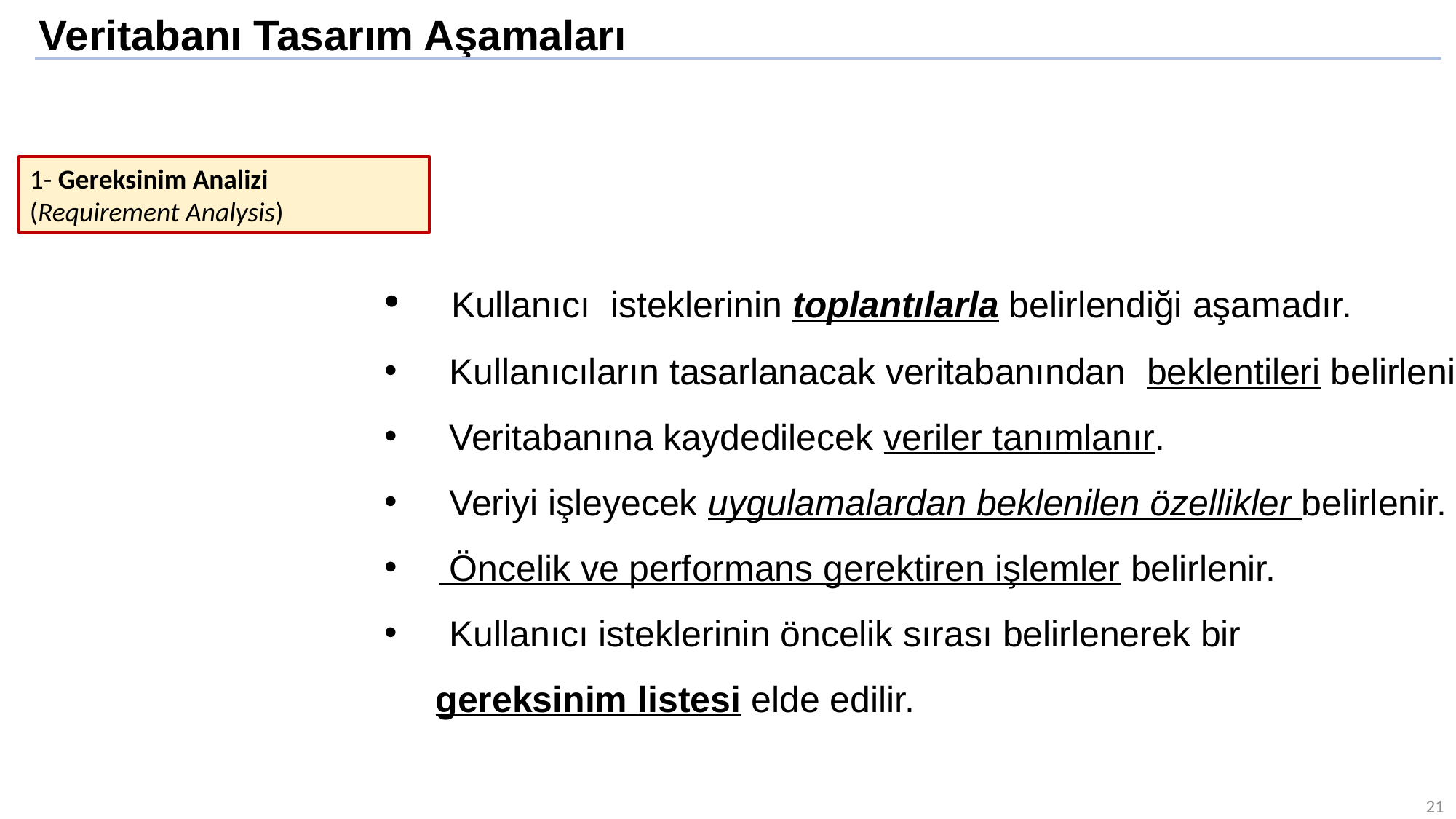

Veritabanı Tasarım Aşamaları
1- Gereksinim Analizi
(Requirement Analysis)
 Kullanıcı  isteklerinin toplantılarla belirlendiği aşamadır.
 Kullanıcıların tasarlanacak veritabanından  beklentileri belirlenir.
 Veritabanına kaydedilecek veriler tanımlanır.
 Veriyi işleyecek uygulamalardan beklenilen özellikler belirlenir.
 Öncelik ve performans gerektiren işlemler belirlenir.
 Kullanıcı isteklerinin öncelik sırası belirlenerek bir
     gereksinim listesi elde edilir.
21